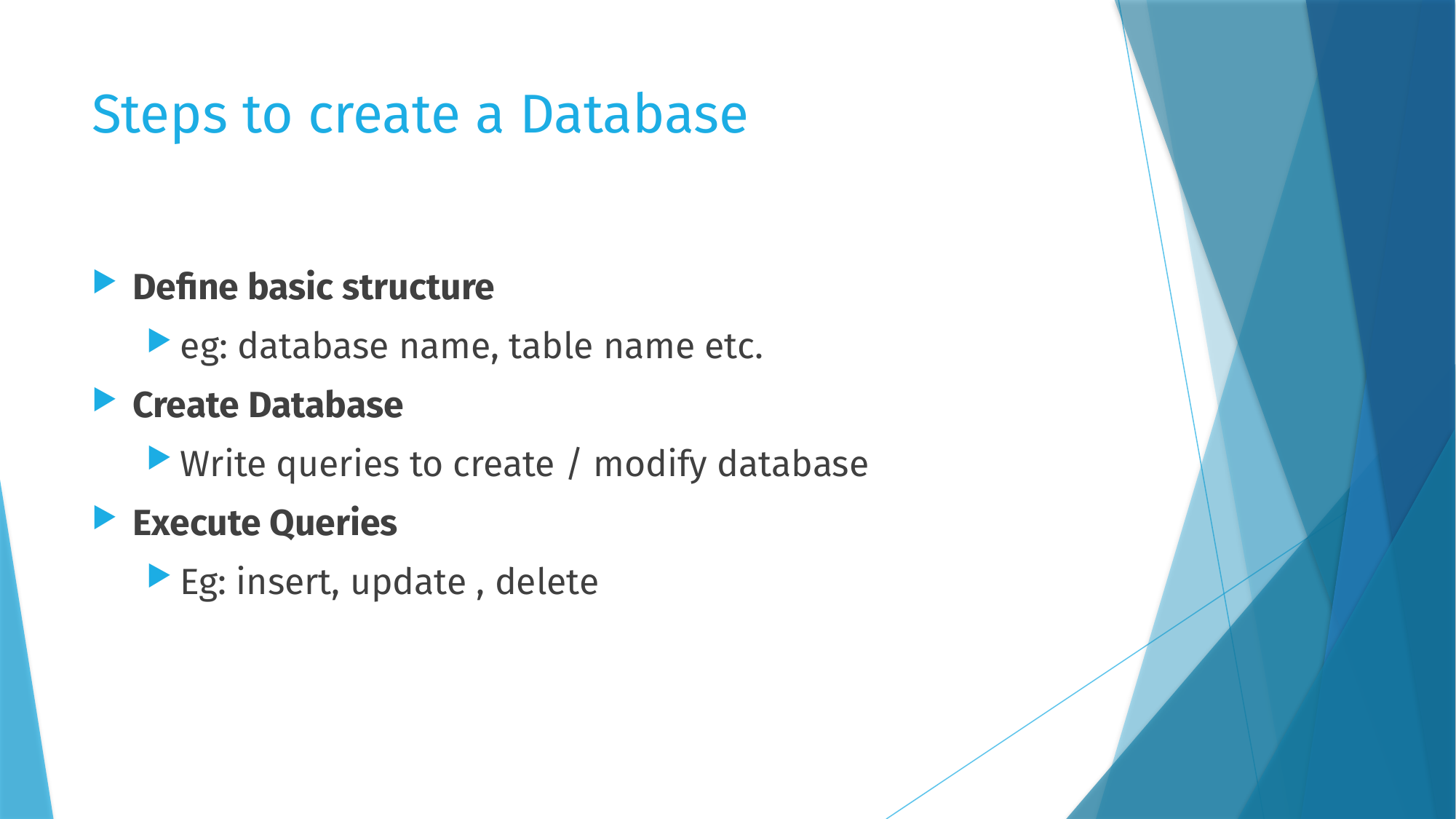

# Steps to create a Database
Define basic structure
eg: database name, table name etc.
Create Database
Write queries to create / modify database
Execute Queries
Eg: insert, update , delete